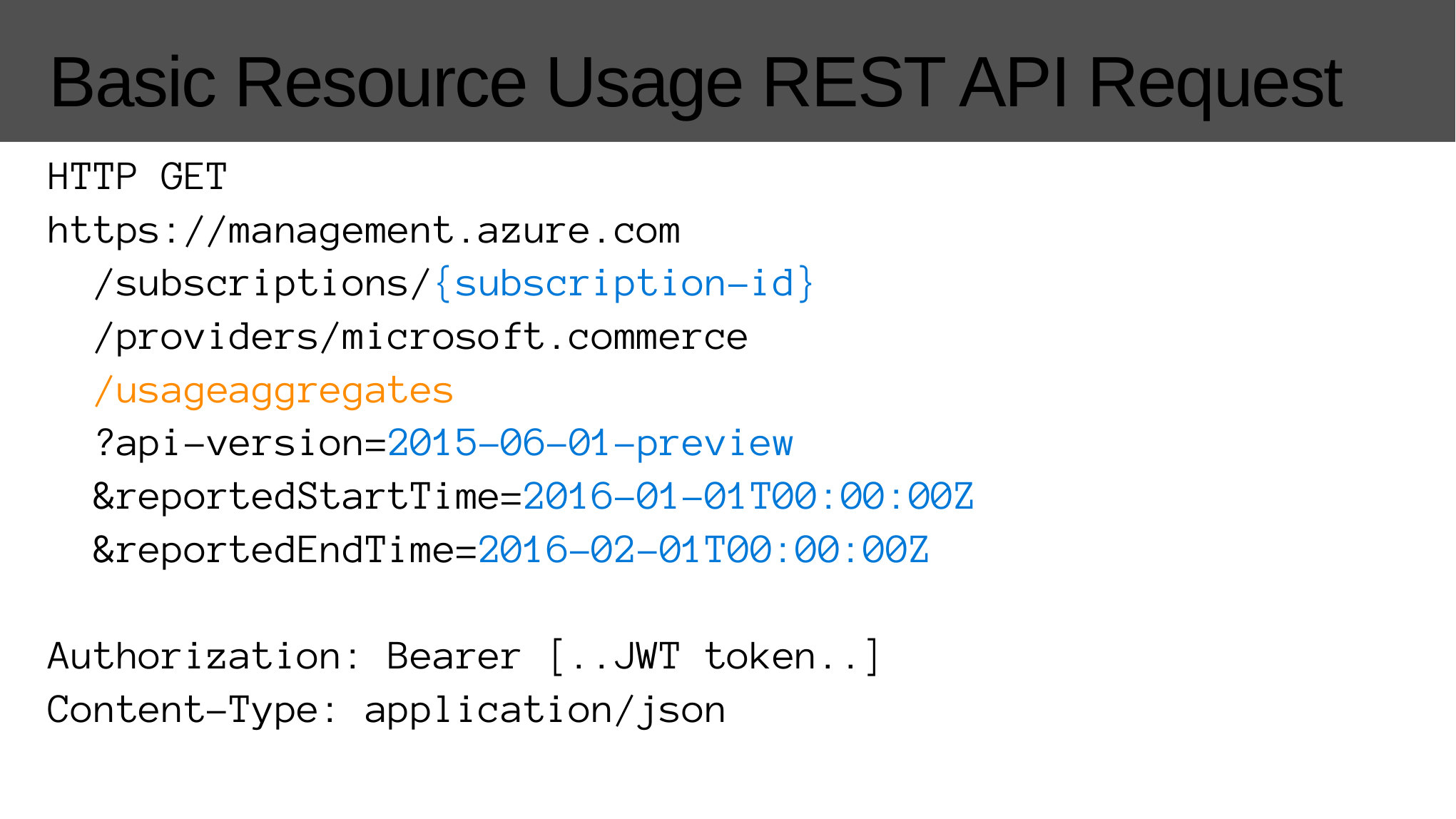

# Basic Resource Usage REST API Request
HTTP GET
https://management.azure.com
  /subscriptions/{subscription-id}
  /providers/microsoft.commerce
  /usageaggregates
  ?api-version=2015-06-01-preview
  &reportedStartTime=2016-01-01T00:00:00Z
  &reportedEndTime=2016-02-01T00:00:00Z

Authorization: Bearer [..JWT token..]
Content-Type: application/json